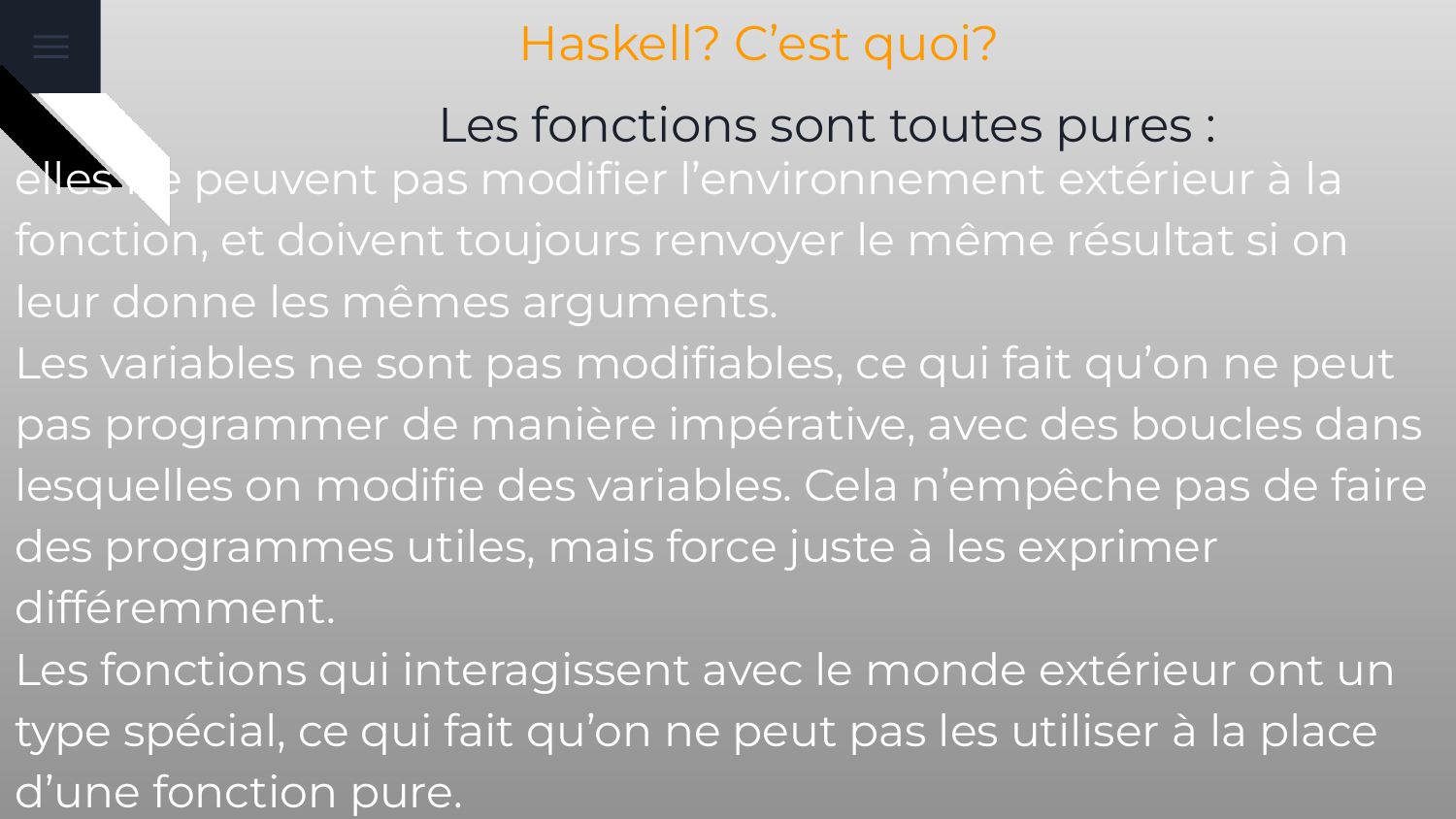

# Haskell? C’est quoi?

Les fonctions sont toutes pures :
elles ne peuvent pas modifier l’environnement extérieur à la fonction, et doivent toujours renvoyer le même résultat si on leur donne les mêmes arguments.
Les variables ne sont pas modifiables, ce qui fait qu’on ne peut pas programmer de manière impérative, avec des boucles dans lesquelles on modifie des variables. Cela n’empêche pas de faire des programmes utiles, mais force juste à les exprimer différemment.
Les fonctions qui interagissent avec le monde extérieur ont un type spécial, ce qui fait qu’on ne peut pas les utiliser à la place d’une fonction pure.